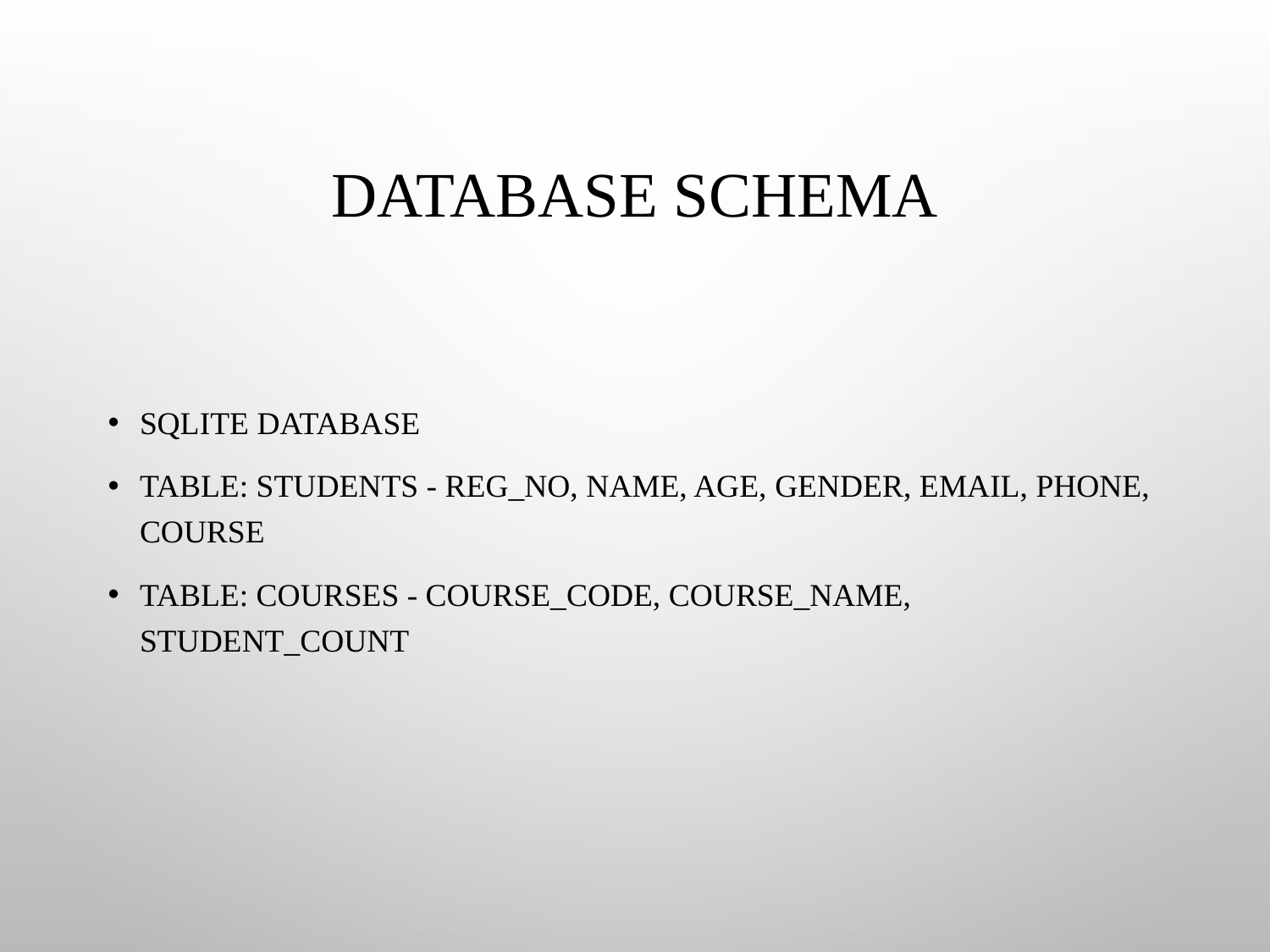

# Database Schema

SQLITE DATABASE
TABLE: STUDENTS - REG_NO, NAME, AGE, GENDER, EMAIL, PHONE, COURSE
TABLE: COURSES - COURSE_CODE, COURSE_NAME, STUDENT_COUNT